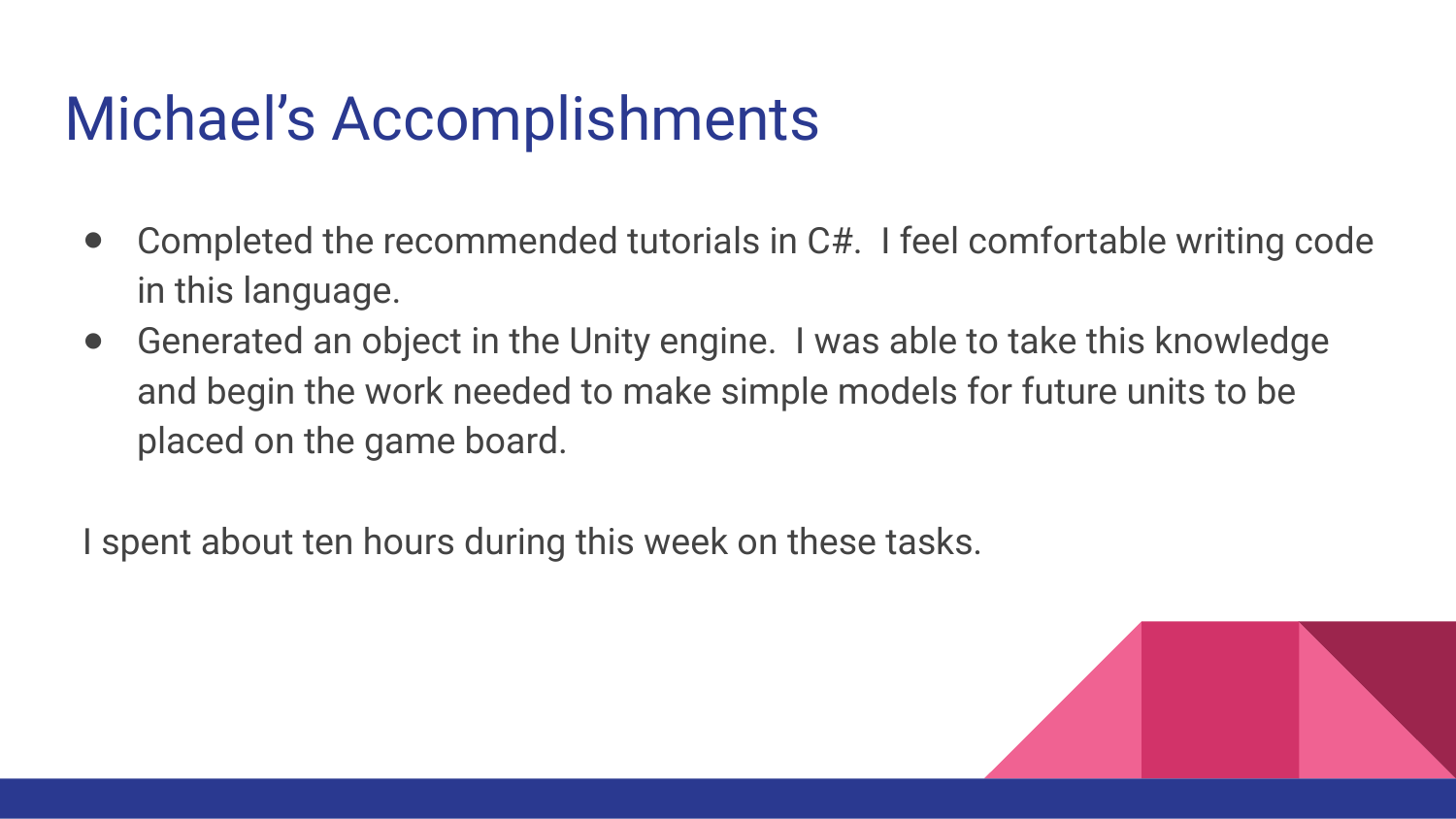

# Michael’s Accomplishments
Completed the recommended tutorials in C#.  I feel comfortable writing code in this language.
Generated an object in the Unity engine.  I was able to take this knowledge and begin the work needed to make simple models for future units to be placed on the game board.

I spent about ten hours during this week on these tasks.